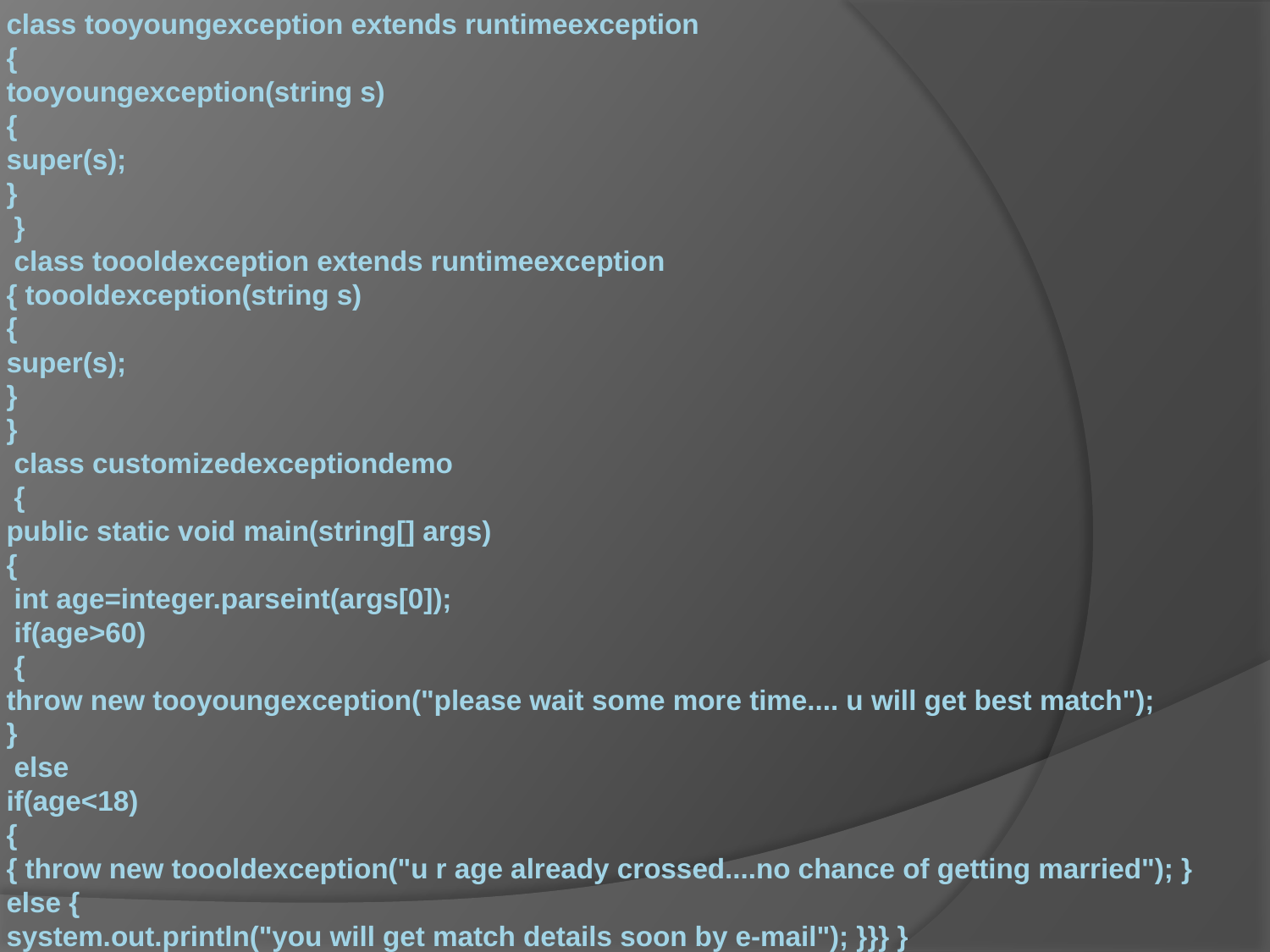

# class tooyoungexception extends runtimeexception { tooyoungexception(string s) { super(s); } } class toooldexception extends runtimeexception { toooldexception(string s) { super(s); } } class customizedexceptiondemo { public static void main(string[] args) { int age=integer.parseint(args[0]); if(age>60) { throw new tooyoungexception("please wait some more time.... u will get best match"); } else if(age<18) { { throw new toooldexception("u r age already crossed....no chance of getting married"); } else { system.out.println("you will get match details soon by e-mail"); }}} }